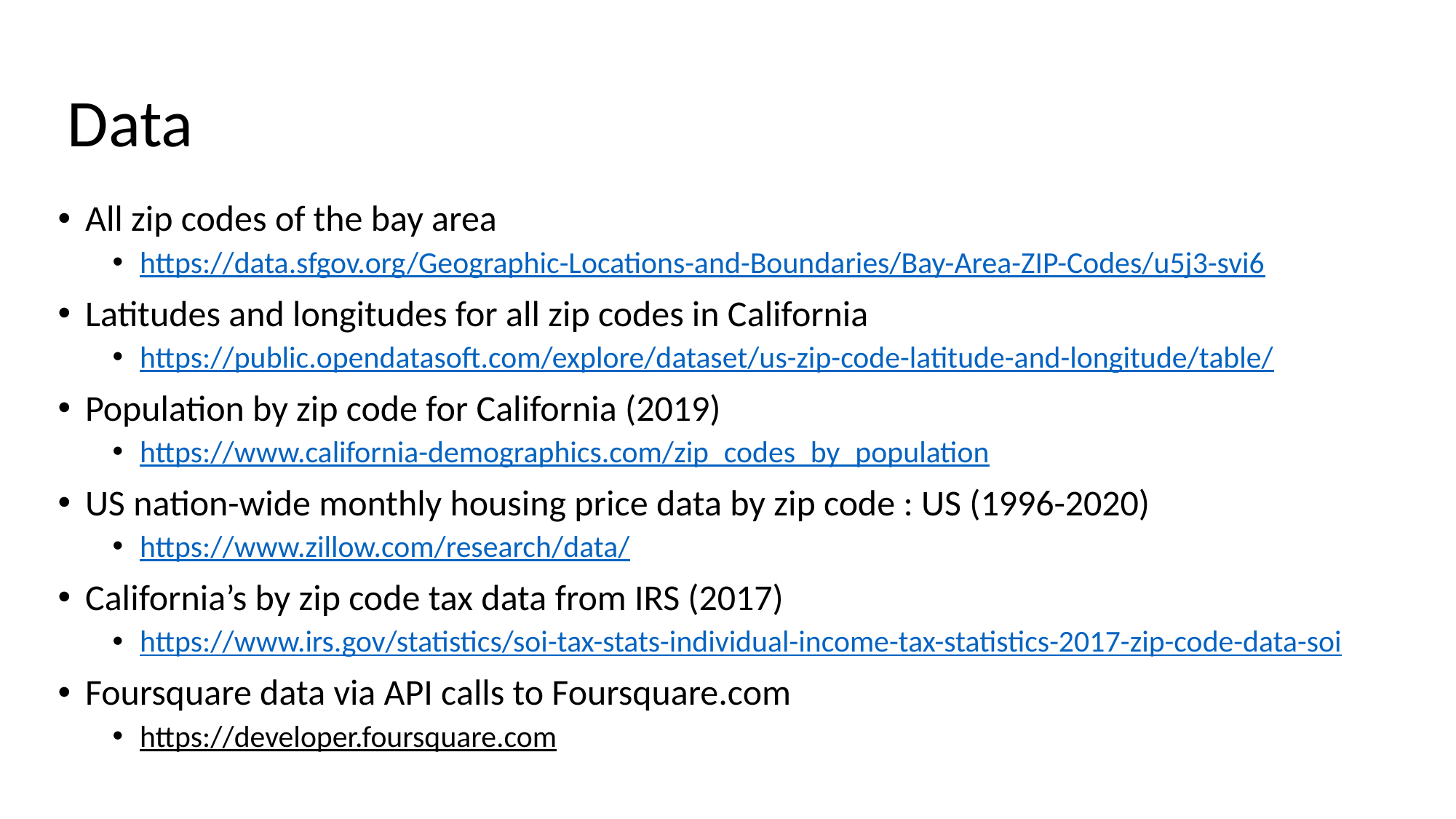

# Data
All zip codes of the bay area
https://data.sfgov.org/Geographic-Locations-and-Boundaries/Bay-Area-ZIP-Codes/u5j3-svi6
Latitudes and longitudes for all zip codes in California
https://public.opendatasoft.com/explore/dataset/us-zip-code-latitude-and-longitude/table/
Population by zip code for California (2019)
https://www.california-demographics.com/zip_codes_by_population
US nation-wide monthly housing price data by zip code : US (1996-2020)
https://www.zillow.com/research/data/
California’s by zip code tax data from IRS (2017)
https://www.irs.gov/statistics/soi-tax-stats-individual-income-tax-statistics-2017-zip-code-data-soi
Foursquare data via API calls to Foursquare.com
https://developer.foursquare.com